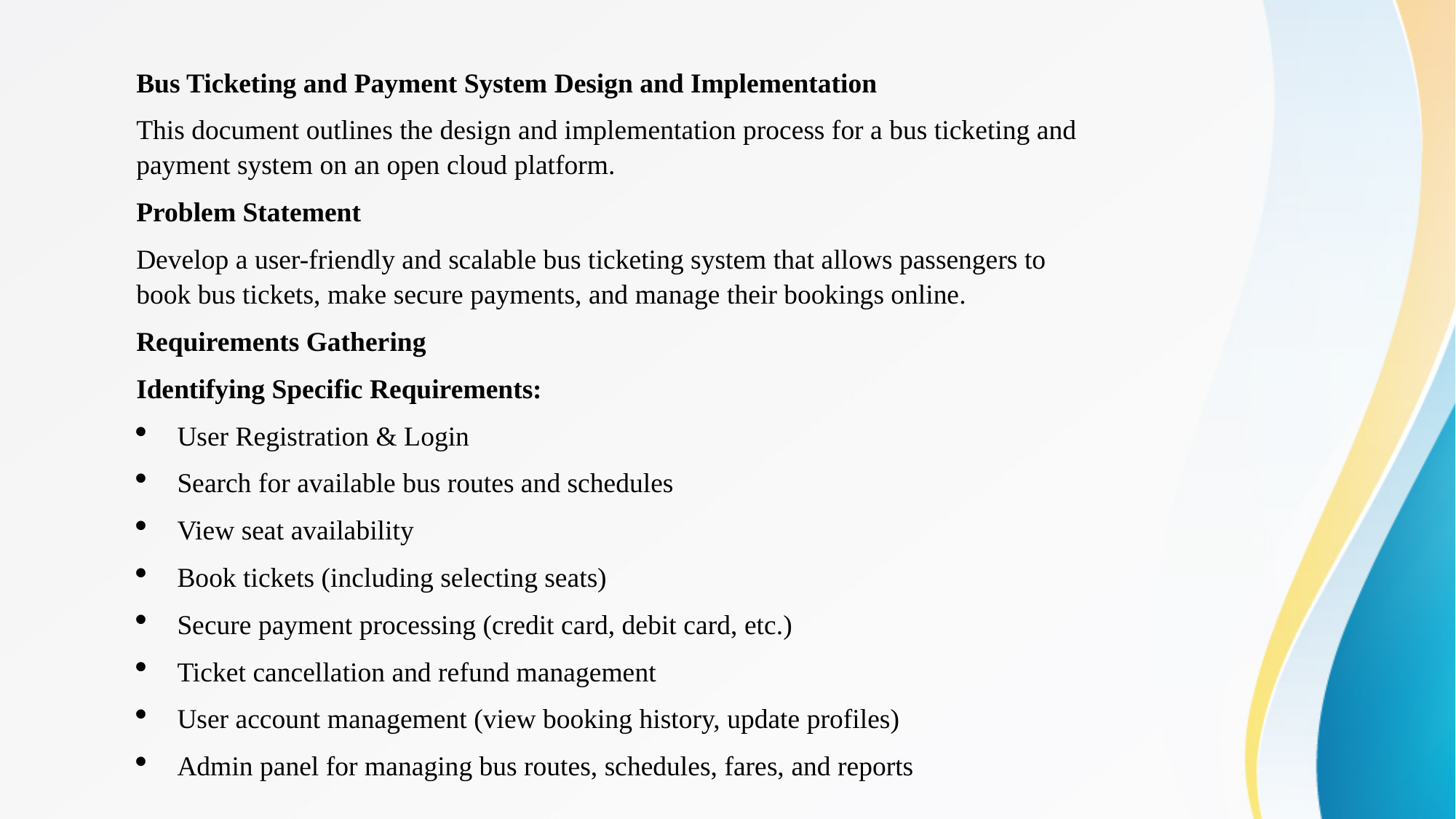

Bus Ticketing and Payment System Design and Implementation
This document outlines the design and implementation process for a bus ticketing and payment system on an open cloud platform.
Problem Statement
Develop a user-friendly and scalable bus ticketing system that allows passengers to book bus tickets, make secure payments, and manage their bookings online.
Requirements Gathering
Identifying Specific Requirements:
User Registration & Login
Search for available bus routes and schedules
View seat availability
Book tickets (including selecting seats)
Secure payment processing (credit card, debit card, etc.)
Ticket cancellation and refund management
User account management (view booking history, update profiles)
Admin panel for managing bus routes, schedules, fares, and reports